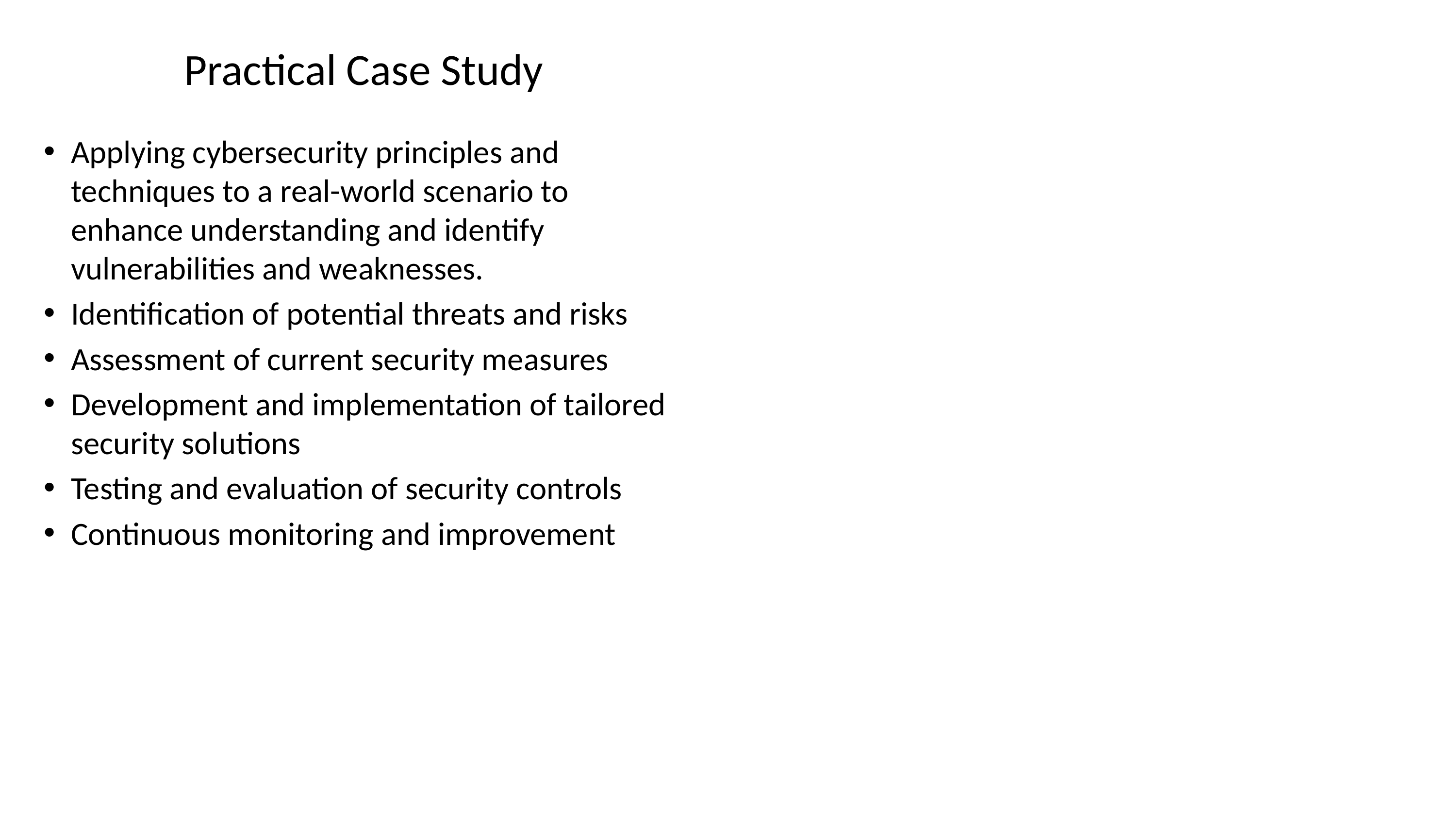

# Practical Case Study
Applying cybersecurity principles and techniques to a real-world scenario to enhance understanding and identify vulnerabilities and weaknesses.
Identification of potential threats and risks
Assessment of current security measures
Development and implementation of tailored security solutions
Testing and evaluation of security controls
Continuous monitoring and improvement